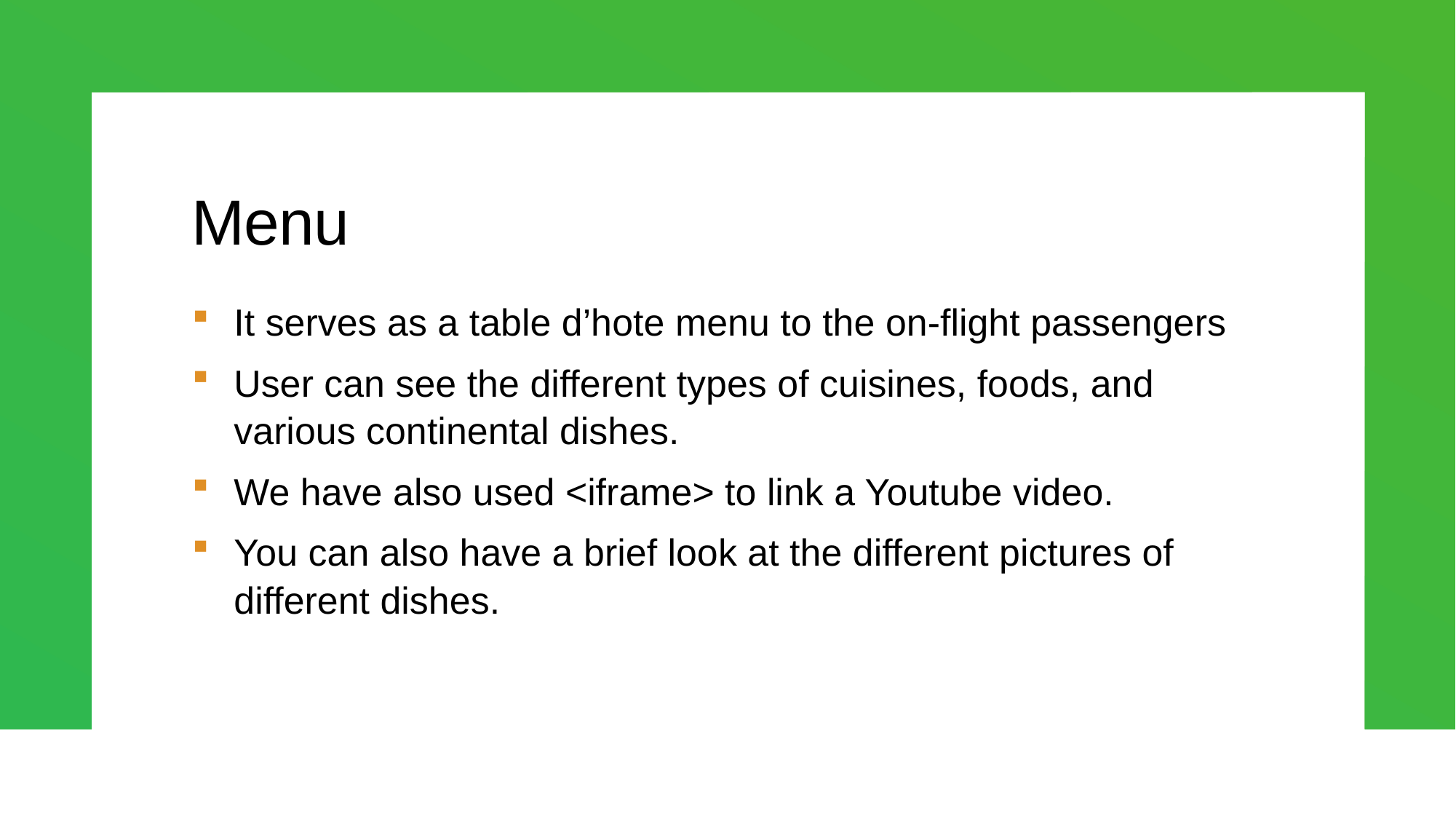

# Menu
It serves as a table d’hote menu to the on-flight passengers
User can see the different types of cuisines, foods, and various continental dishes.
We have also used <iframe> to link a Youtube video.
You can also have a brief look at the different pictures of different dishes.